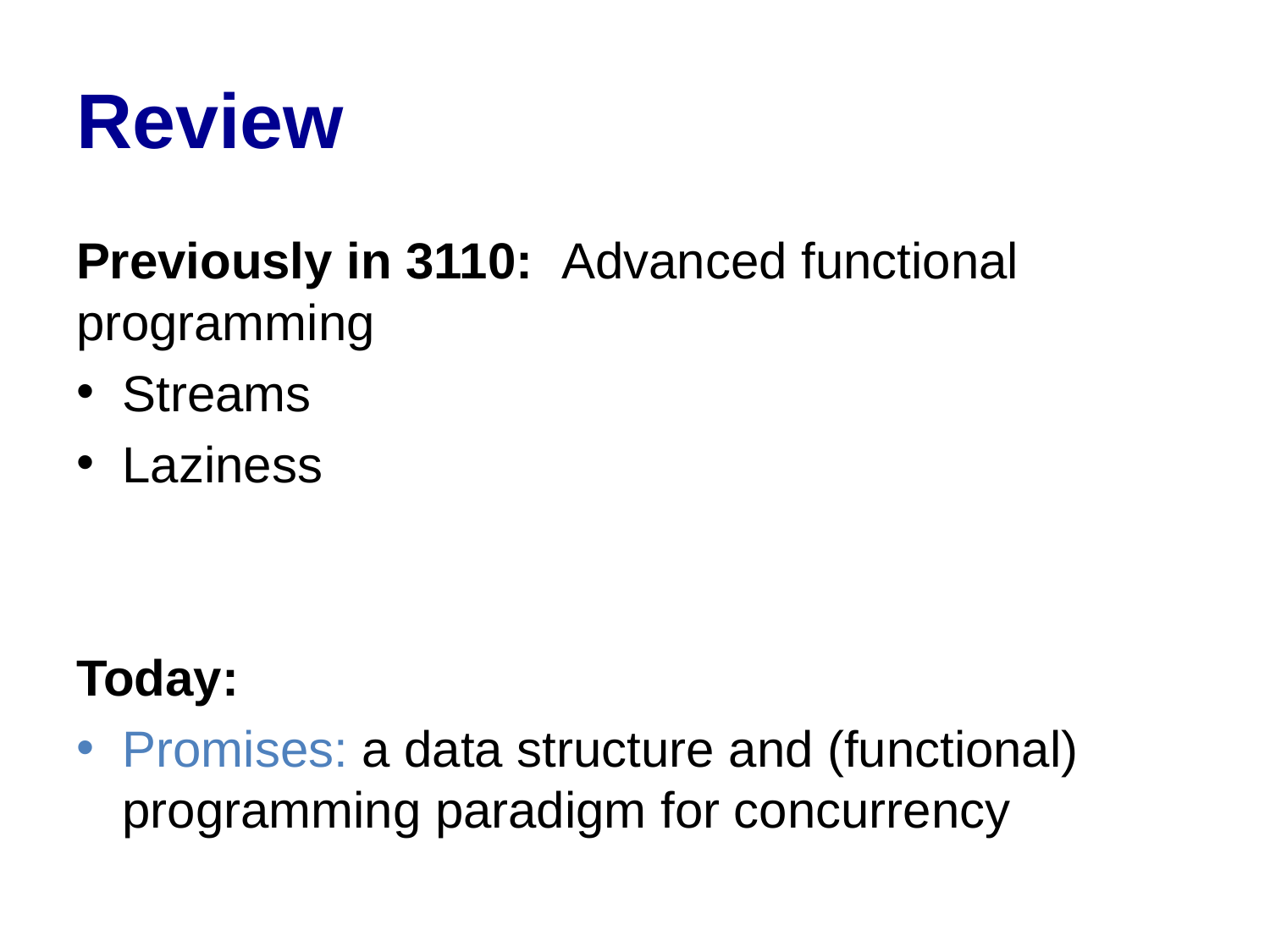

# Review
Previously in 3110:  Advanced functional programming
Streams
Laziness

Today:
Promises: a data structure and (functional) programming paradigm for concurrency